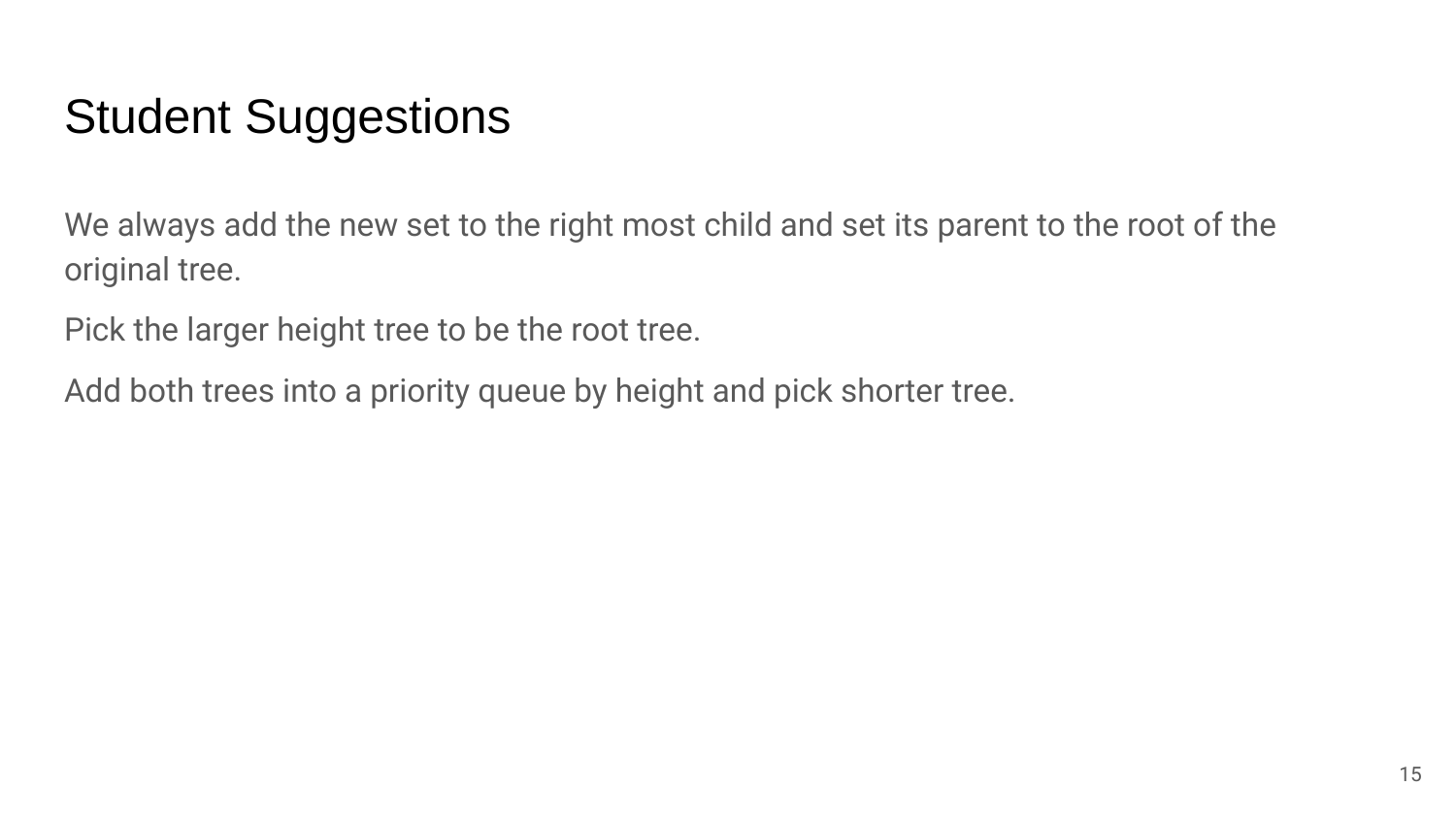

# Student Suggestions
We always add the new set to the right most child and set its parent to the root of the original tree.
Pick the larger height tree to be the root tree.
Add both trees into a priority queue by height and pick shorter tree.
15